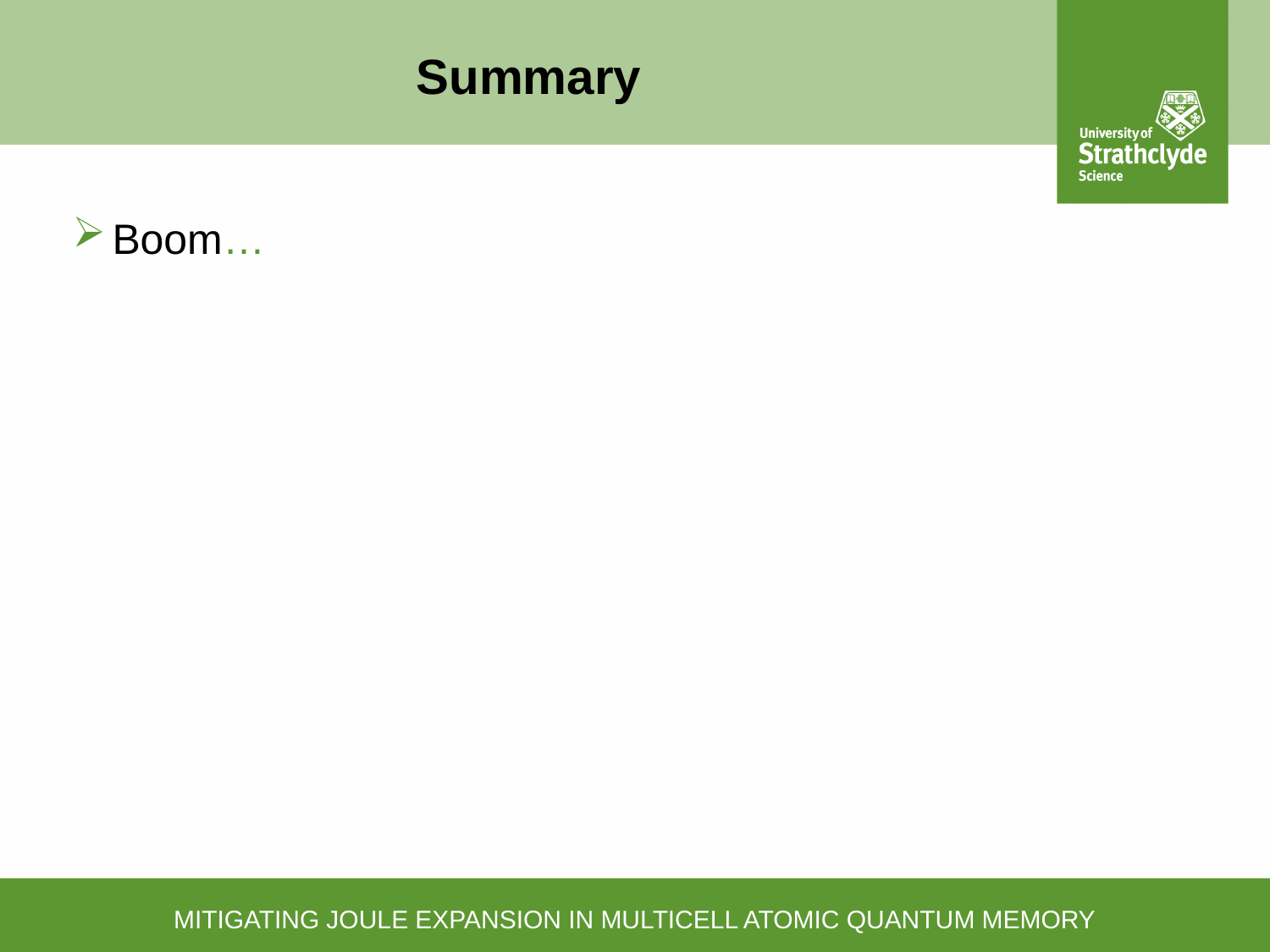

# Summary
Boom…

MITIGATING JOULE EXPANSION IN MULTICELL ATOMIC QUANTUM MEMORY